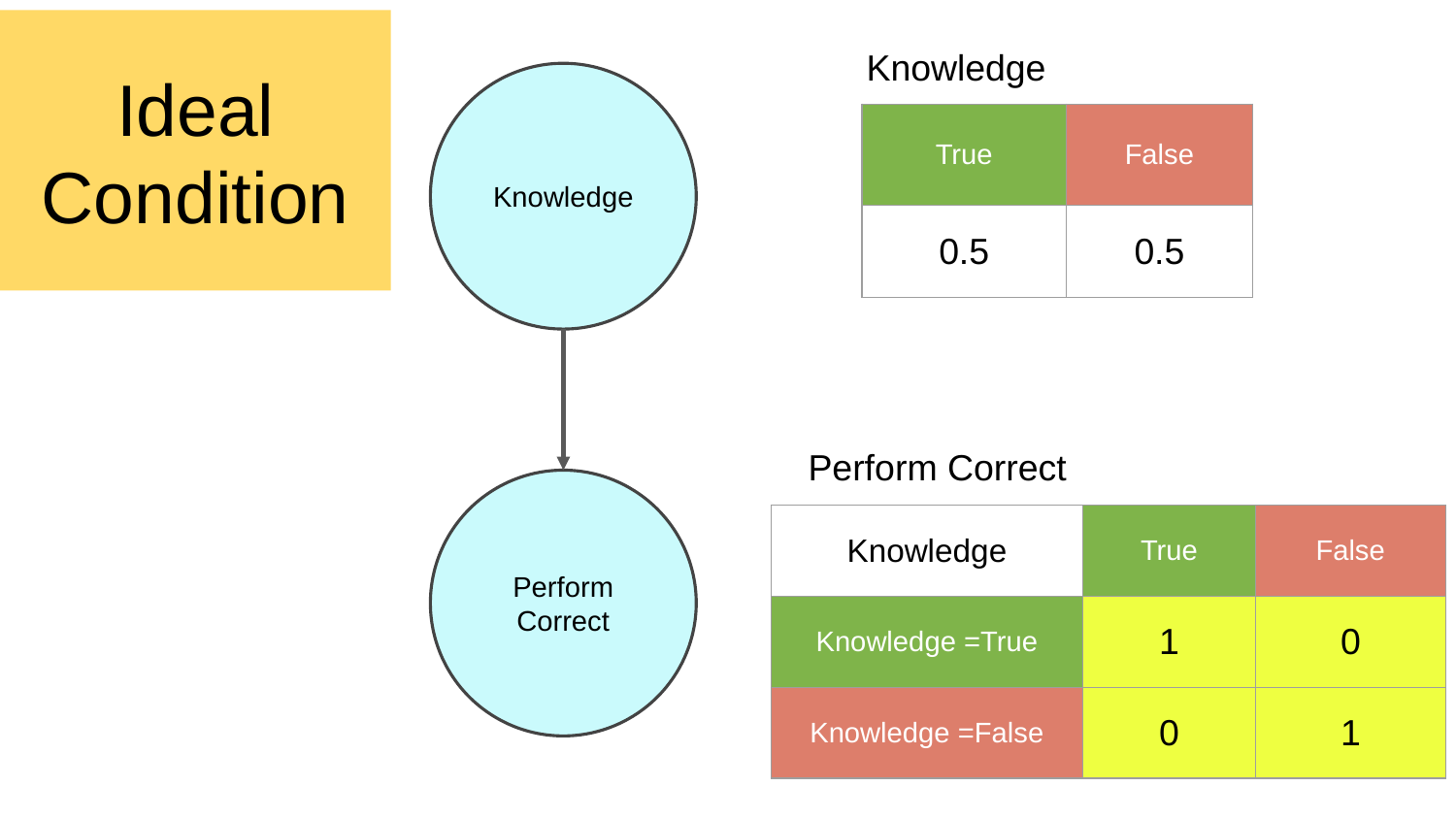

Ideal Condition
Knowledge
Knowledge
| True | False |
| --- | --- |
| 0.5 | 0.5 |
Perform Correct
Perform
Correct
| Knowledge | True | False |
| --- | --- | --- |
| Knowledge =True | 1 | 0 |
| Knowledge =False | 0 | 1 |